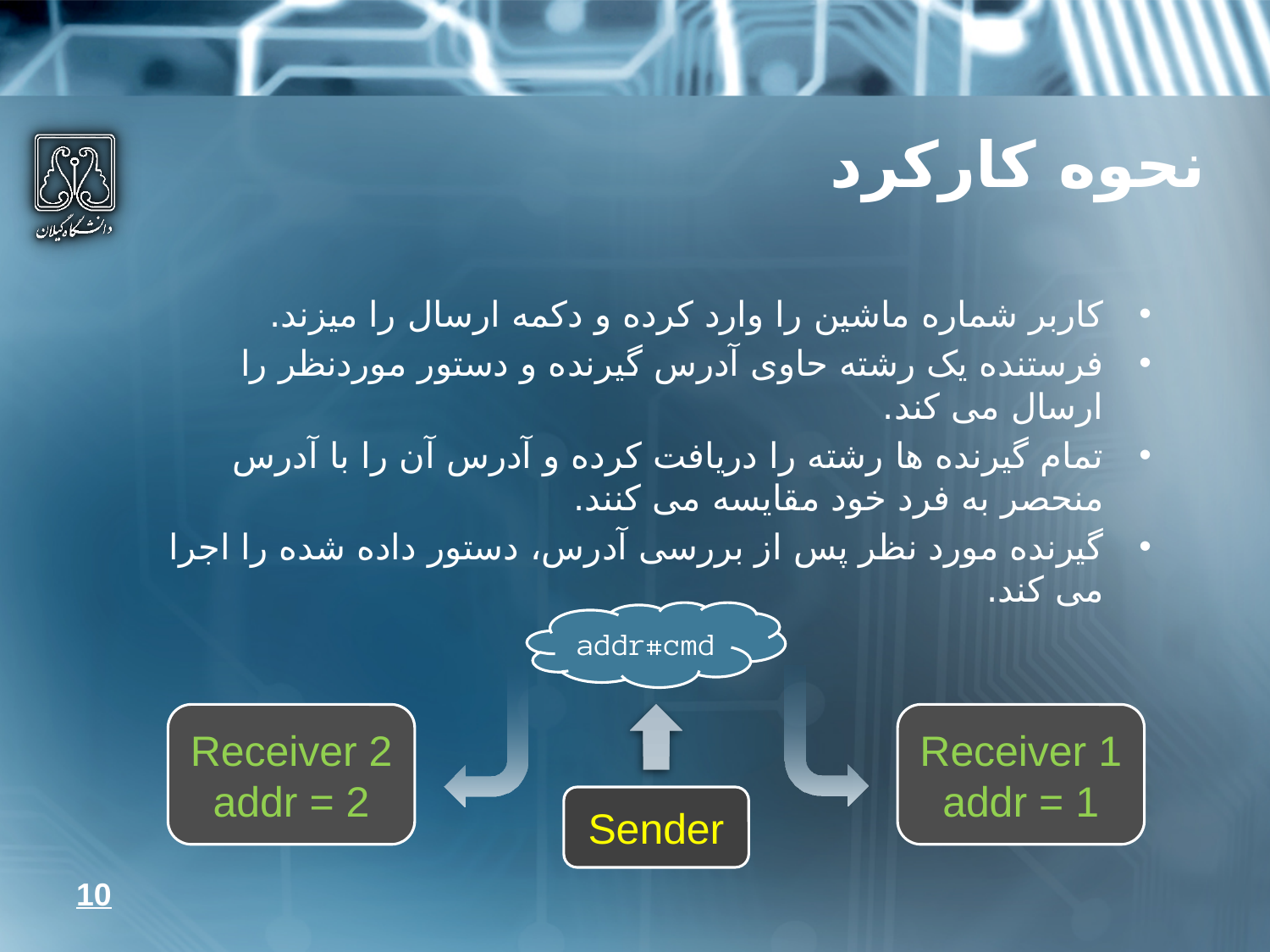

# نحوه کارکرد
کاربر شماره ماشین را وارد کرده و دکمه ارسال را میزند.
فرستنده یک رشته حاوی آدرس گیرنده و دستور موردنظر را ارسال می کند.
تمام گیرنده ها رشته را دریافت کرده و آدرس آن را با آدرس منحصر به فرد خود مقایسه می کنند.
گیرنده مورد نظر پس از بررسی آدرس، دستور داده شده را اجرا می کند.
addr#cmd

Receiver 2
addr = 2

Receiver 1
addr = 1
Sender
10